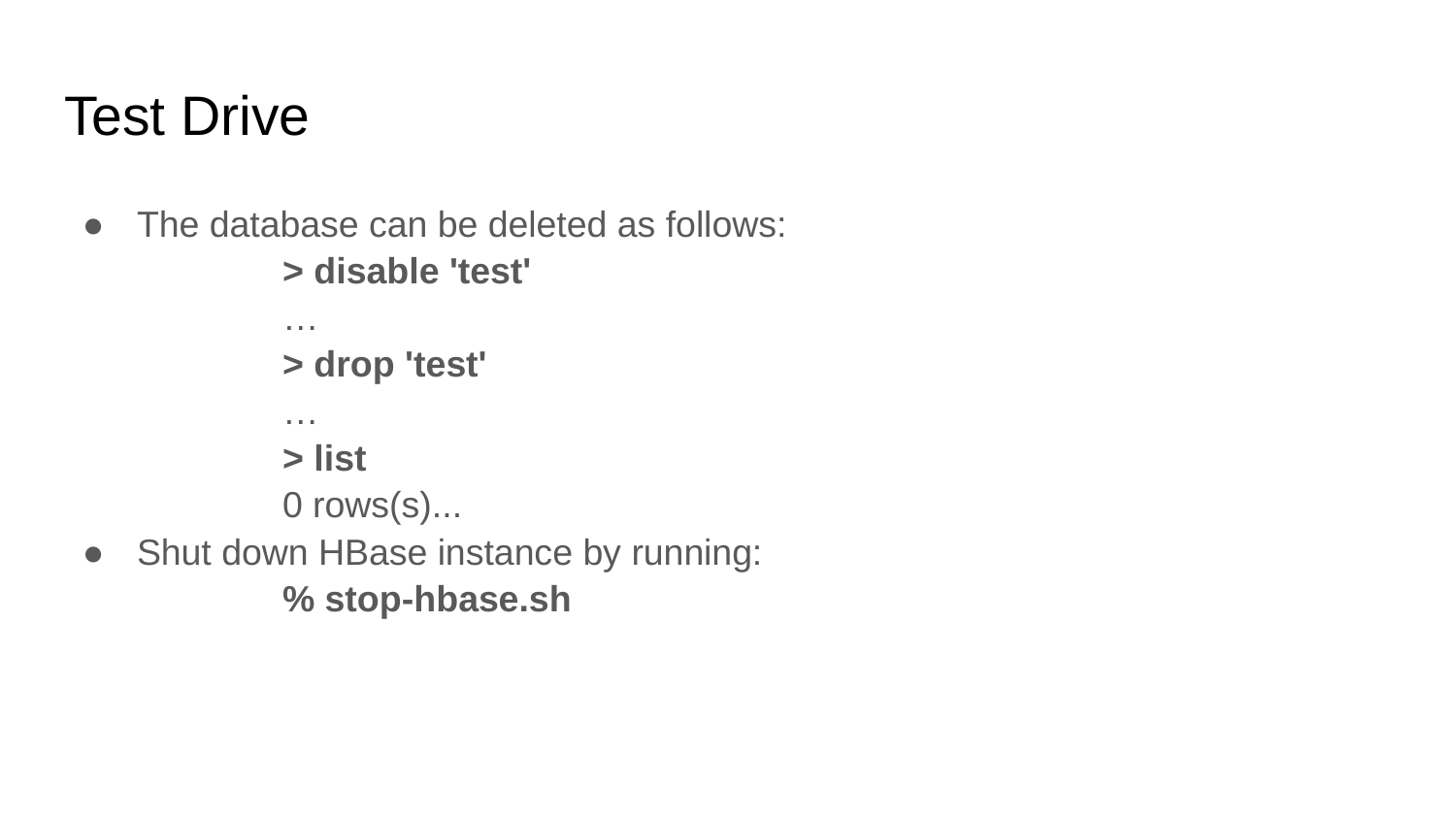

# Test Drive
The database can be deleted as follows:
	> disable 'test'
	…
	> drop 'test'
	…
	> list
	0 rows(s)...
Shut down HBase instance by running:
	% stop-hbase.sh